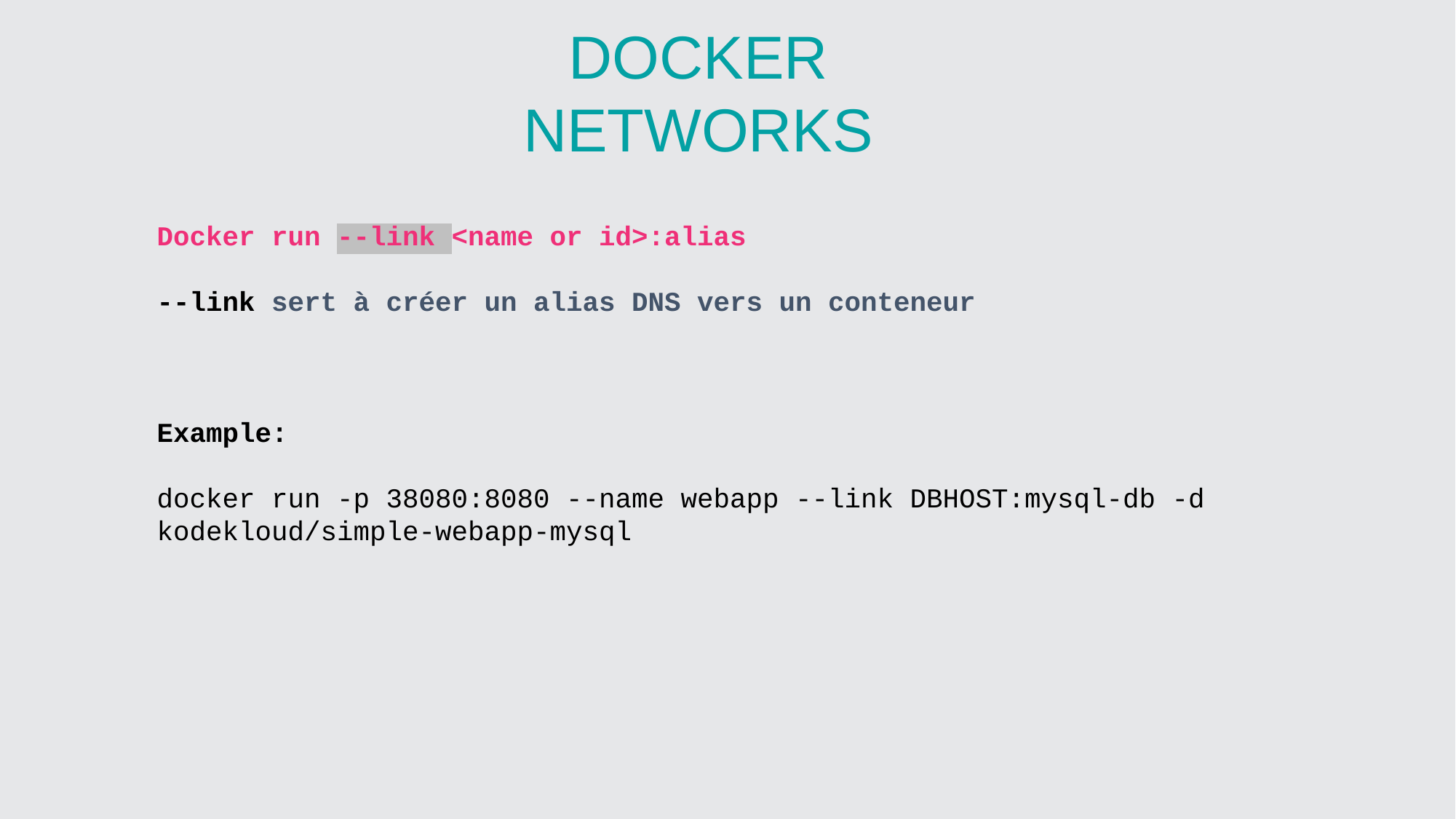

DOCKER NETWORKS
Docker run --link <name or id>:alias

--link sert à créer un alias DNS vers un conteneur

Example:

docker run -p 38080:8080 --name webapp --link DBHOST:mysql-db -d kodekloud/simple-webapp-mysql